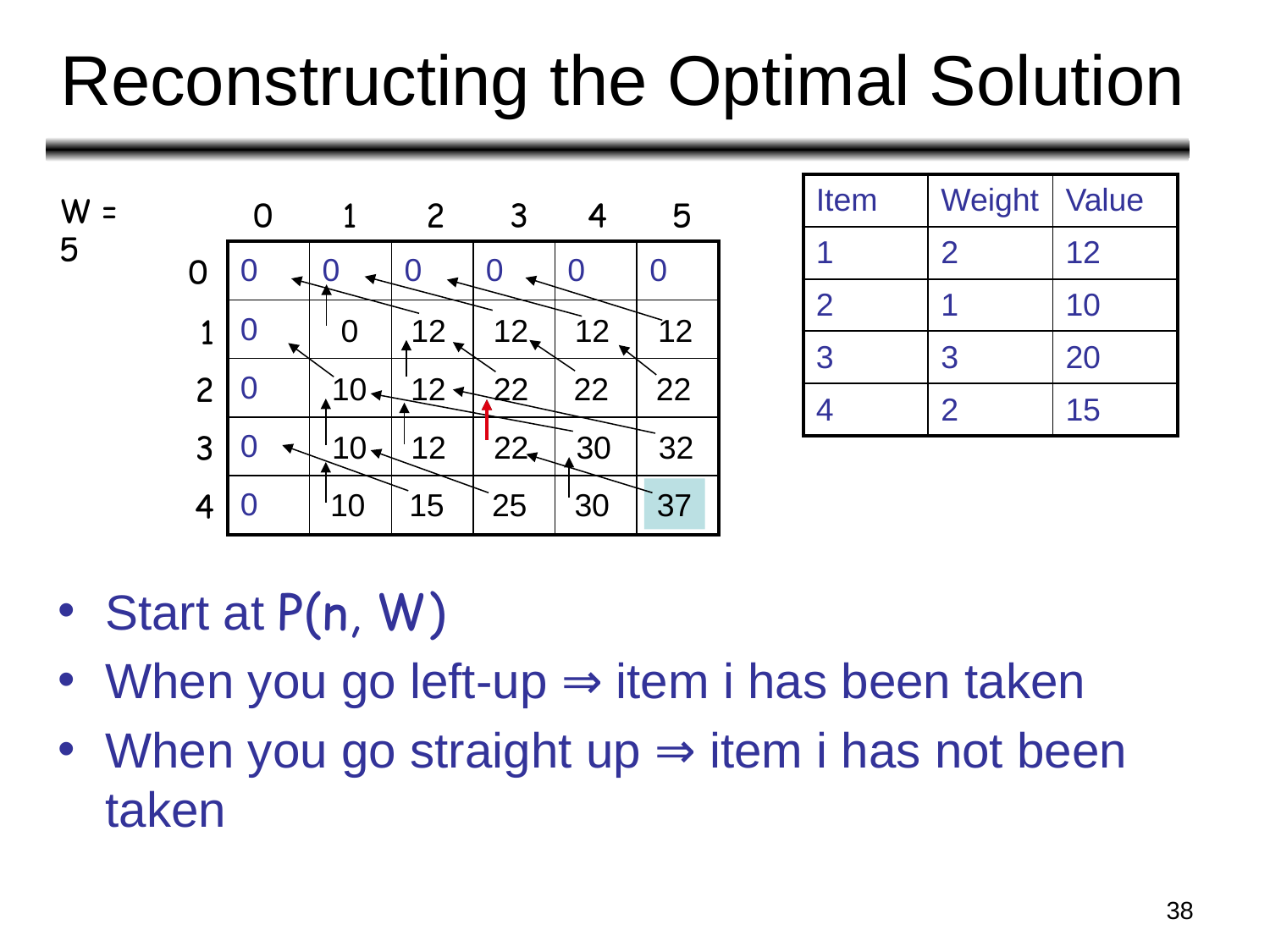

# Reconstructing the Optimal Solution
| Item | Weight | Value |
| --- | --- | --- |
| 1 | 2 | 12 |
| 2 | 1 | 10 |
| 3 | 3 | 20 |
| 4 | 2 | 15 |
W = 5
0
1
2
3
4
5
| 0 | 0 | 0 | 0 | 0 | 0 |
| --- | --- | --- | --- | --- | --- |
| 0 |  |  |  |  |  |
| 0 |  |  |  |  |  |
| 0 |  |  |  |  |  |
| 0 |  |  |  |  |  |
0
12
12
0
12
12
1
10
12
22
22
22
2
10
12
22
30
32
3
10
15
25
30
37
4
Start at P(n, W)
When you go left-up ⇒ item i has been taken
When you go straight up ⇒ item i has not been taken
38